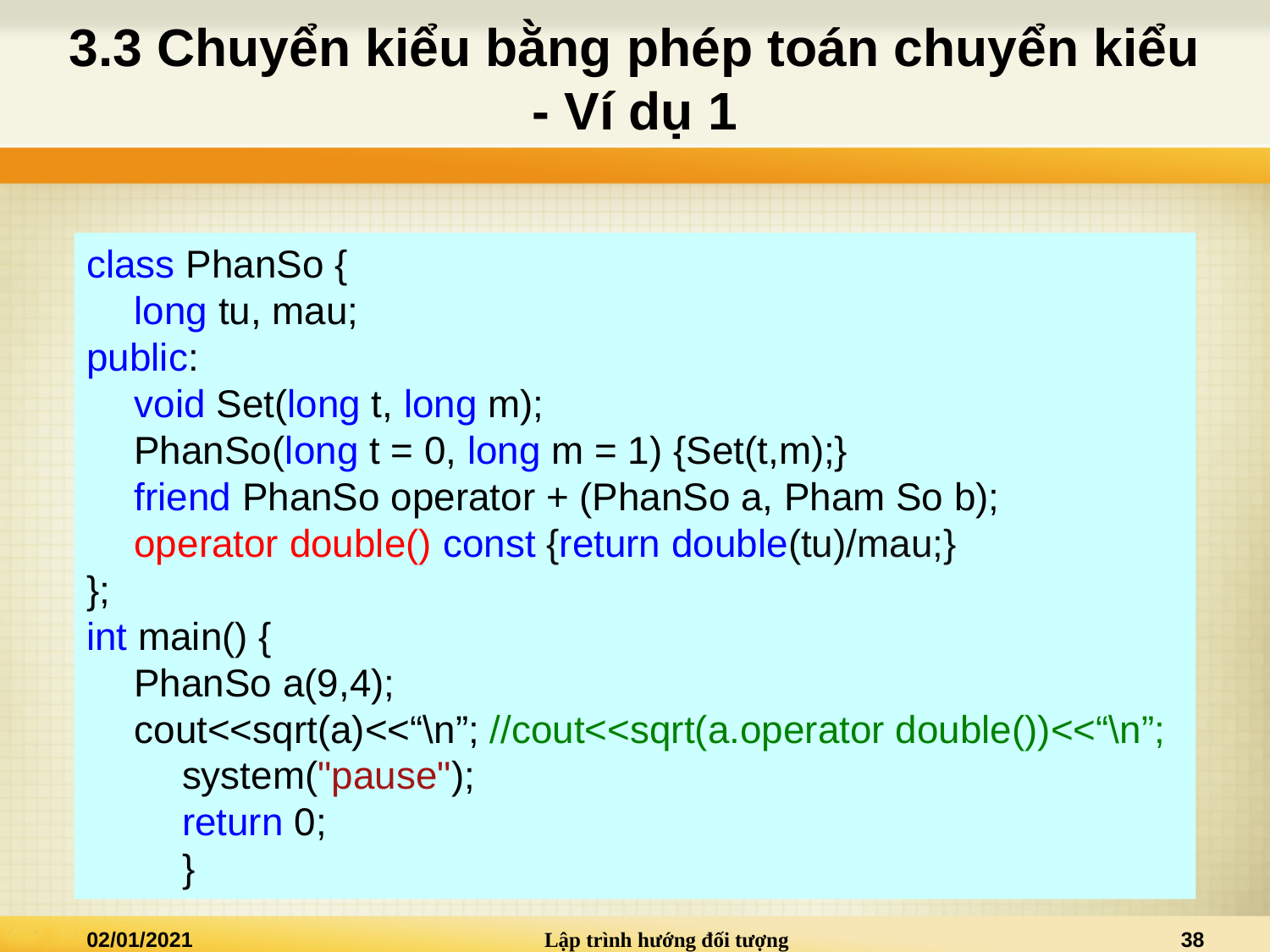

# 3.3 Chuyển kiểu bằng phép toán chuyển kiểu - Ví dụ 1
class PhanSo {
	long tu, mau;
public:
	void Set(long t, long m);
	PhanSo(long t = 0, long m = 1) {Set(t,m);}
	friend PhanSo operator + (PhanSo a, Pham So b);
	operator double() const {return double(tu)/mau;}
};
int main() {
	PhanSo a(9,4);
	cout<<sqrt(a)<<“\n”; //cout<<sqrt(a.operator double())<<“\n”;
system("pause");
return 0;
}

02/01/2021
Lập trình hướng đối tượng
38